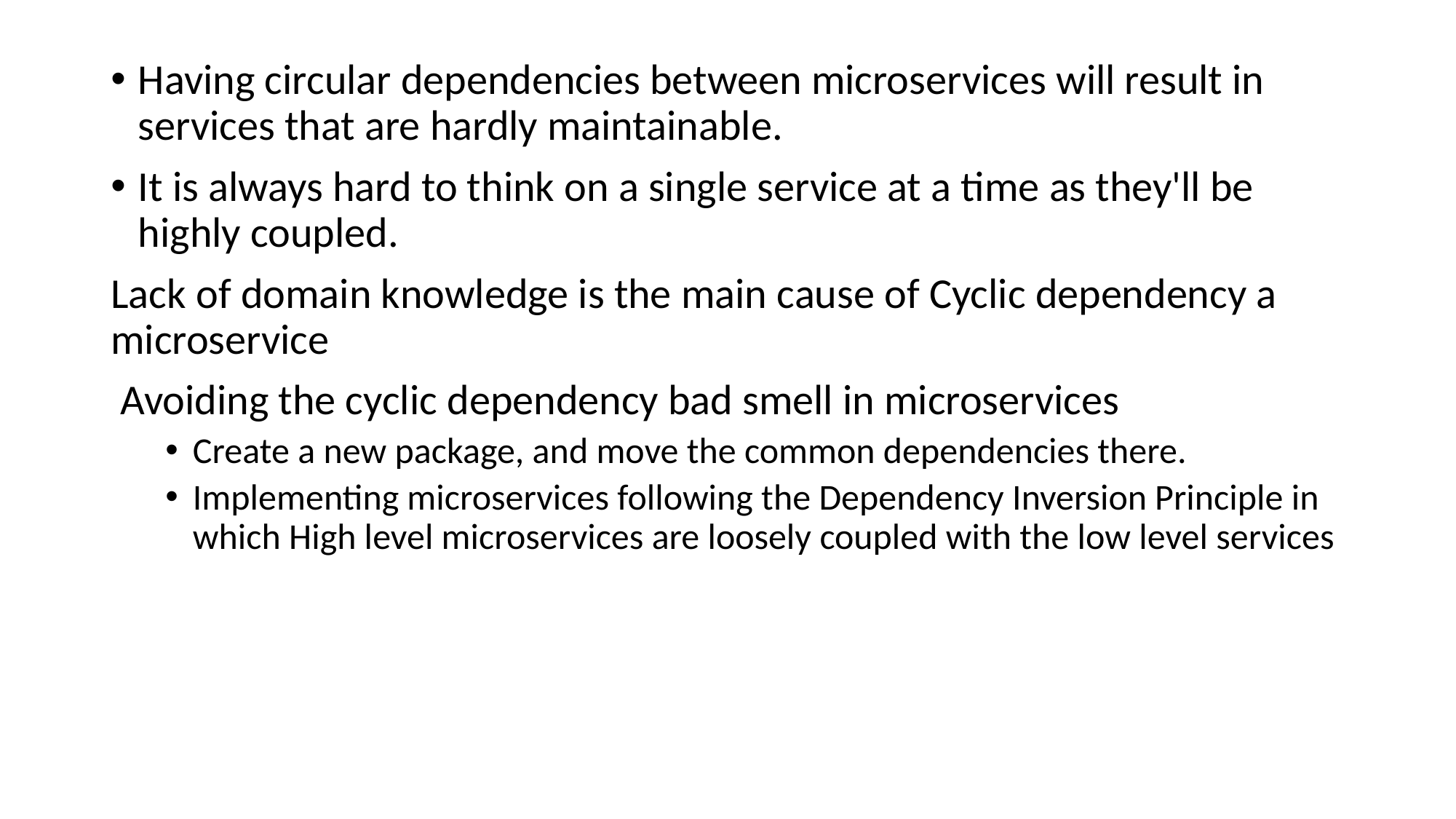

Having circular dependencies between microservices will result in services that are hardly maintainable.
It is always hard to think on a single service at a time as they'll be highly coupled.
Lack of domain knowledge is the main cause of Cyclic dependency a microservice
 Avoiding the cyclic dependency bad smell in microservices
Create a new package, and move the common dependencies there.
Implementing microservices following the Dependency Inversion Principle in which High level microservices are loosely coupled with the low level services